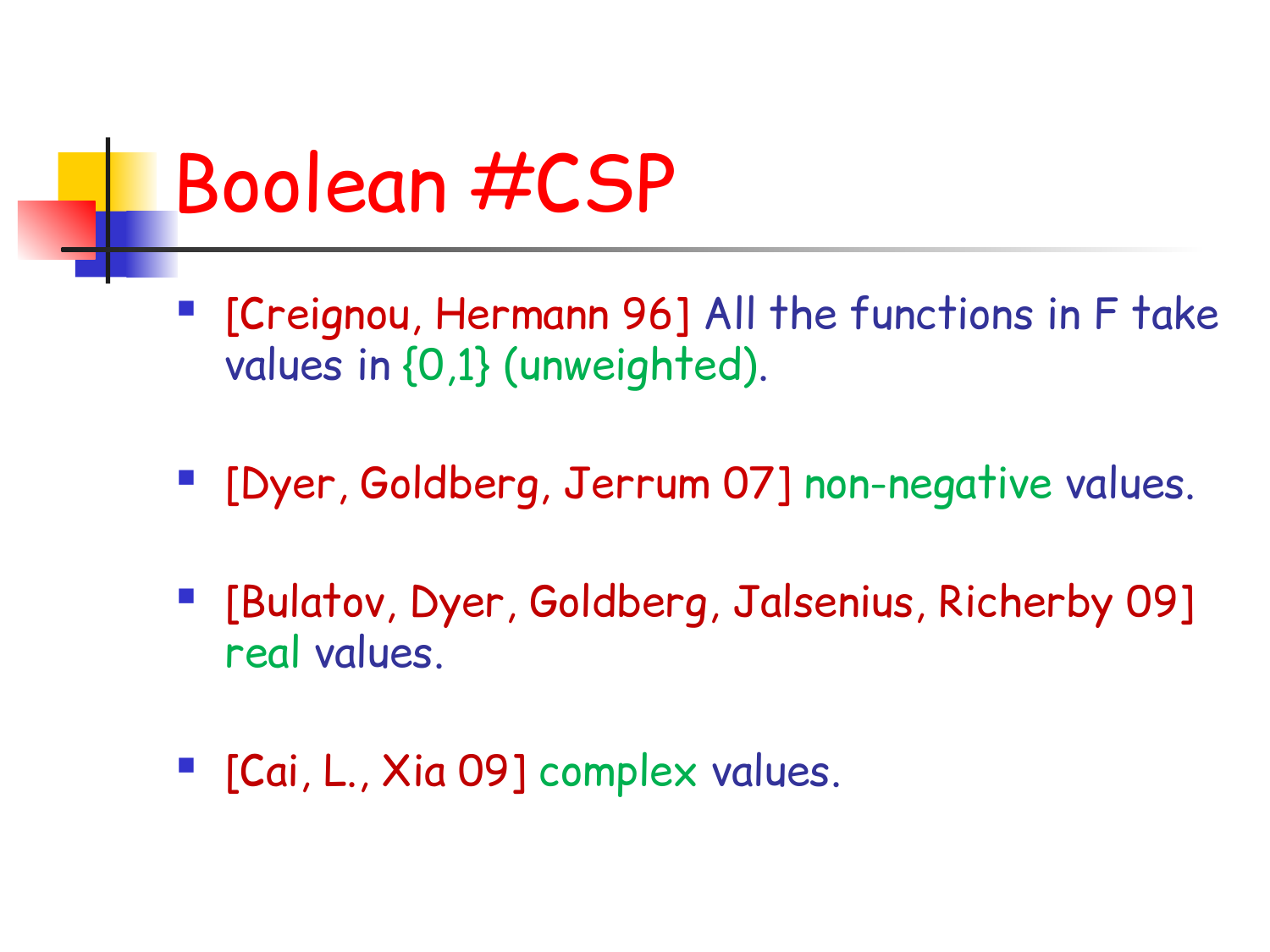

# Boolean #CSP
[Creignou, Hermann 96] All the functions in F take values in {0,1} (unweighted).

[Dyer, Goldberg, Jerrum 07] non-negative values.

[Bulatov, Dyer, Goldberg, Jalsenius, Richerby 09] real values.

[Cai, L., Xia 09] complex values.